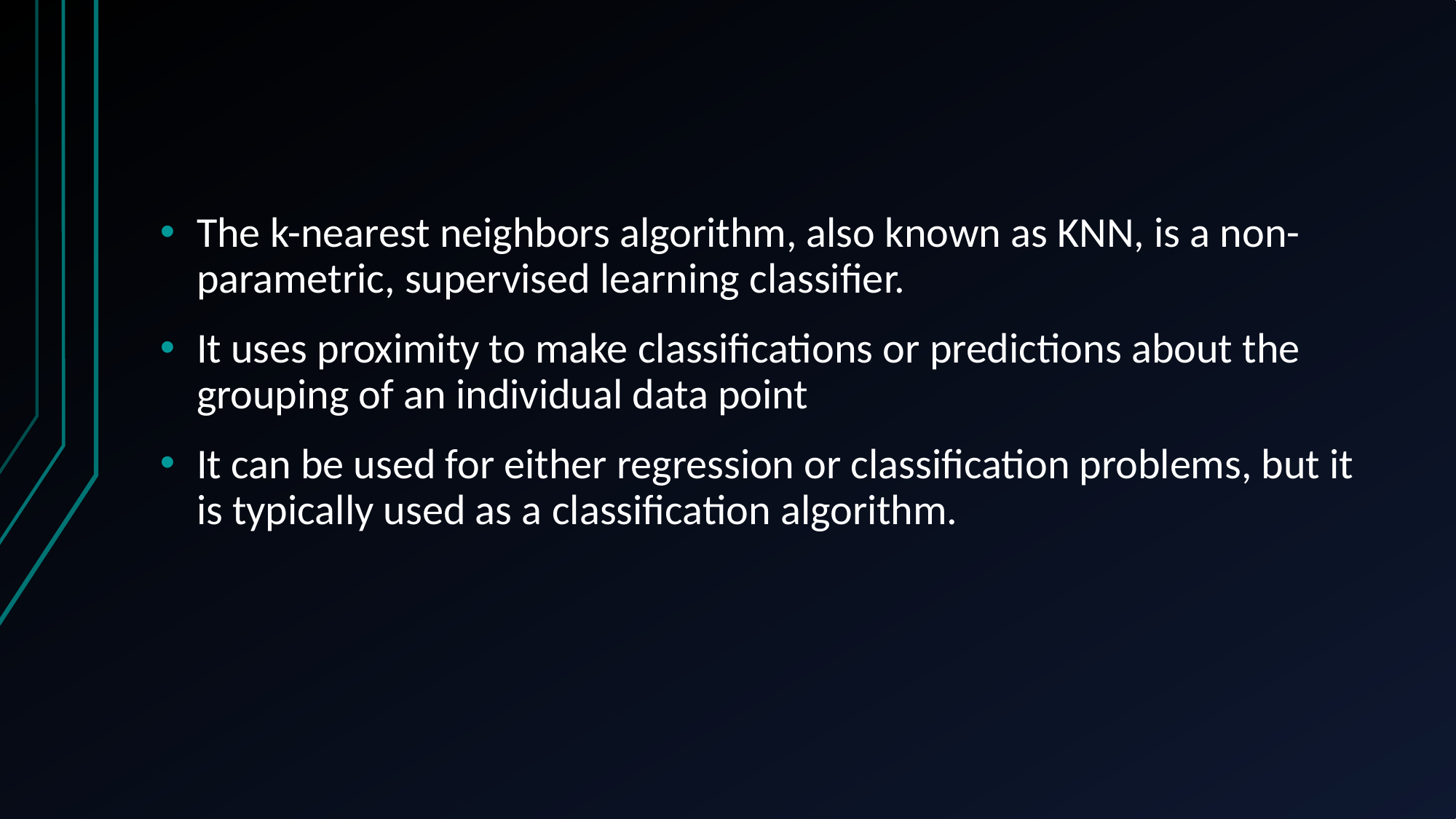

The k-nearest neighbors algorithm, also known as KNN, is a non-parametric, supervised learning classifier.
It uses proximity to make classifications or predictions about the grouping of an individual data point
It can be used for either regression or classification problems, but it is typically used as a classification algorithm.